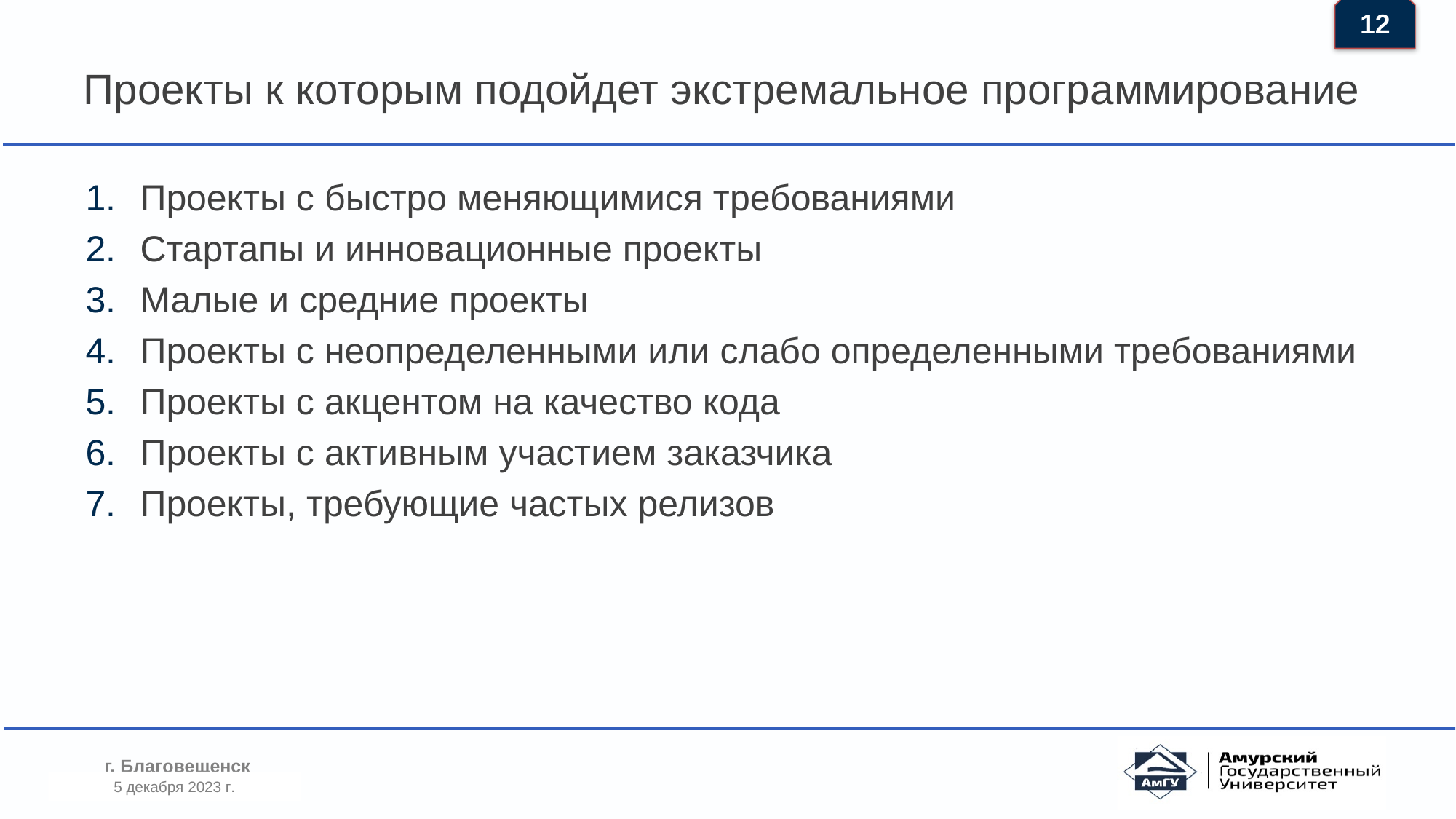

12
# Проекты к которым подойдет экстремальное программирование
Проекты с быстро меняющимися требованиями
Стартапы и инновационные проекты
Малые и средние проекты
Проекты с неопределенными или слабо определенными требованиями
Проекты с акцентом на качество кода
Проекты с активным участием заказчика
Проекты, требующие частых релизов

5 декабря 2023 г.